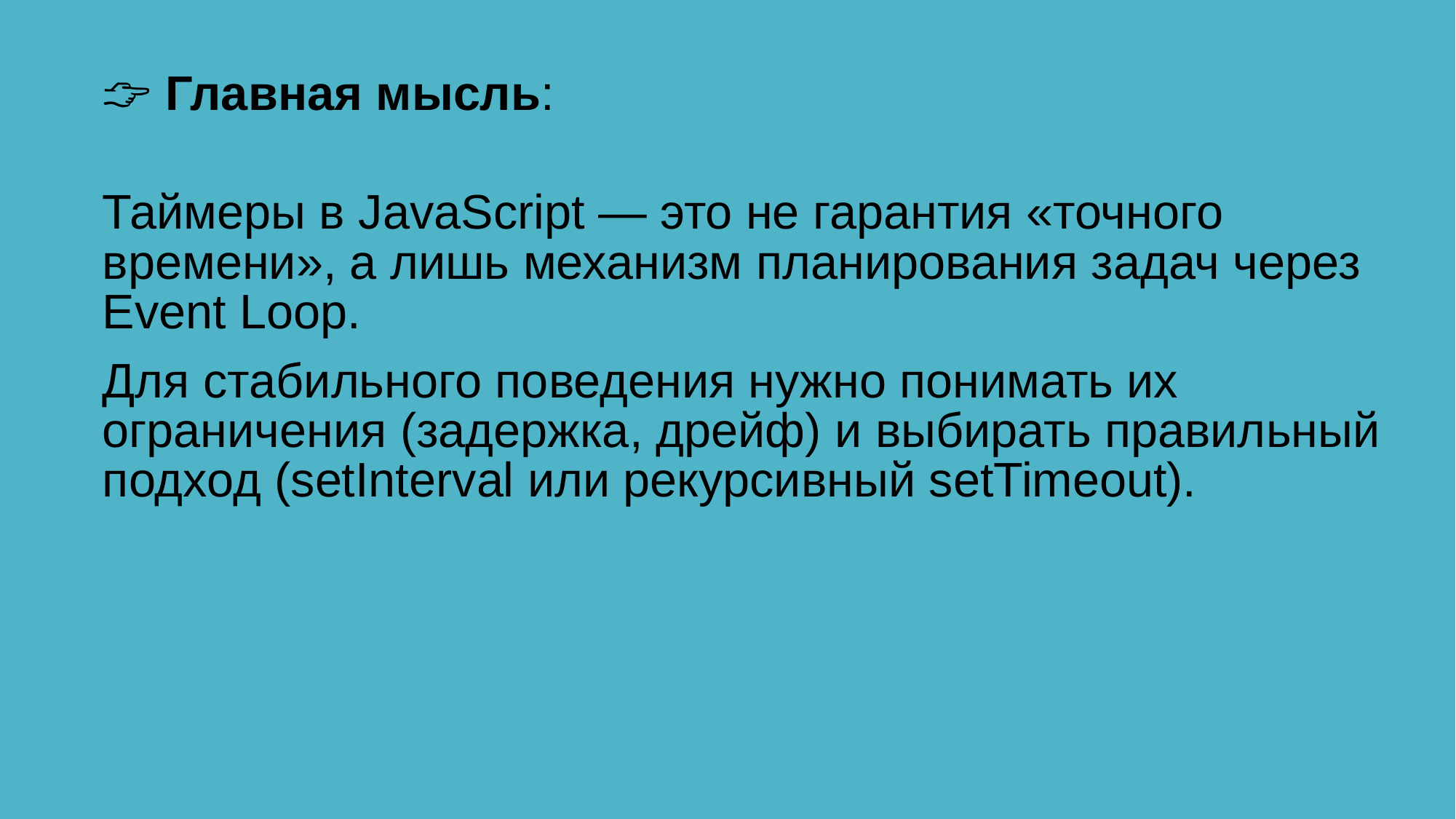

👉 Главная мысль:
Таймеры в JavaScript — это не гарантия «точного времени», а лишь механизм планирования задач через Event Loop.
Для стабильного поведения нужно понимать их ограничения (задержка, дрейф) и выбирать правильный подход (setInterval или рекурсивный setTimeout).